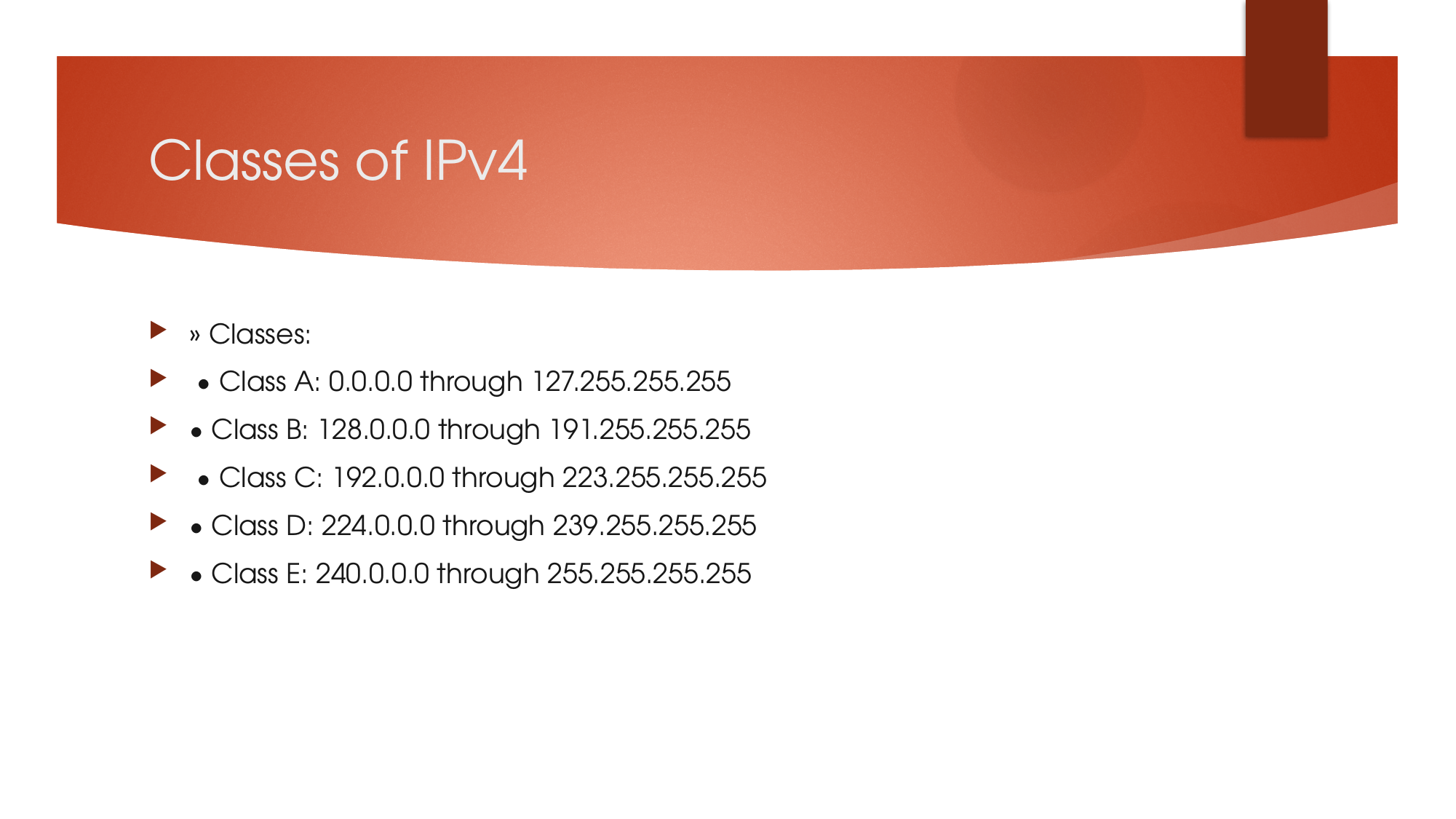

# Classes of IPv4
» Classes:
 • Class A: 0.0.0.0 through 127.255.255.255
• Class B: 128.0.0.0 through 191.255.255.255
 • Class C: 192.0.0.0 through 223.255.255.255
• Class D: 224.0.0.0 through 239.255.255.255
• Class E: 240.0.0.0 through 255.255.255.255